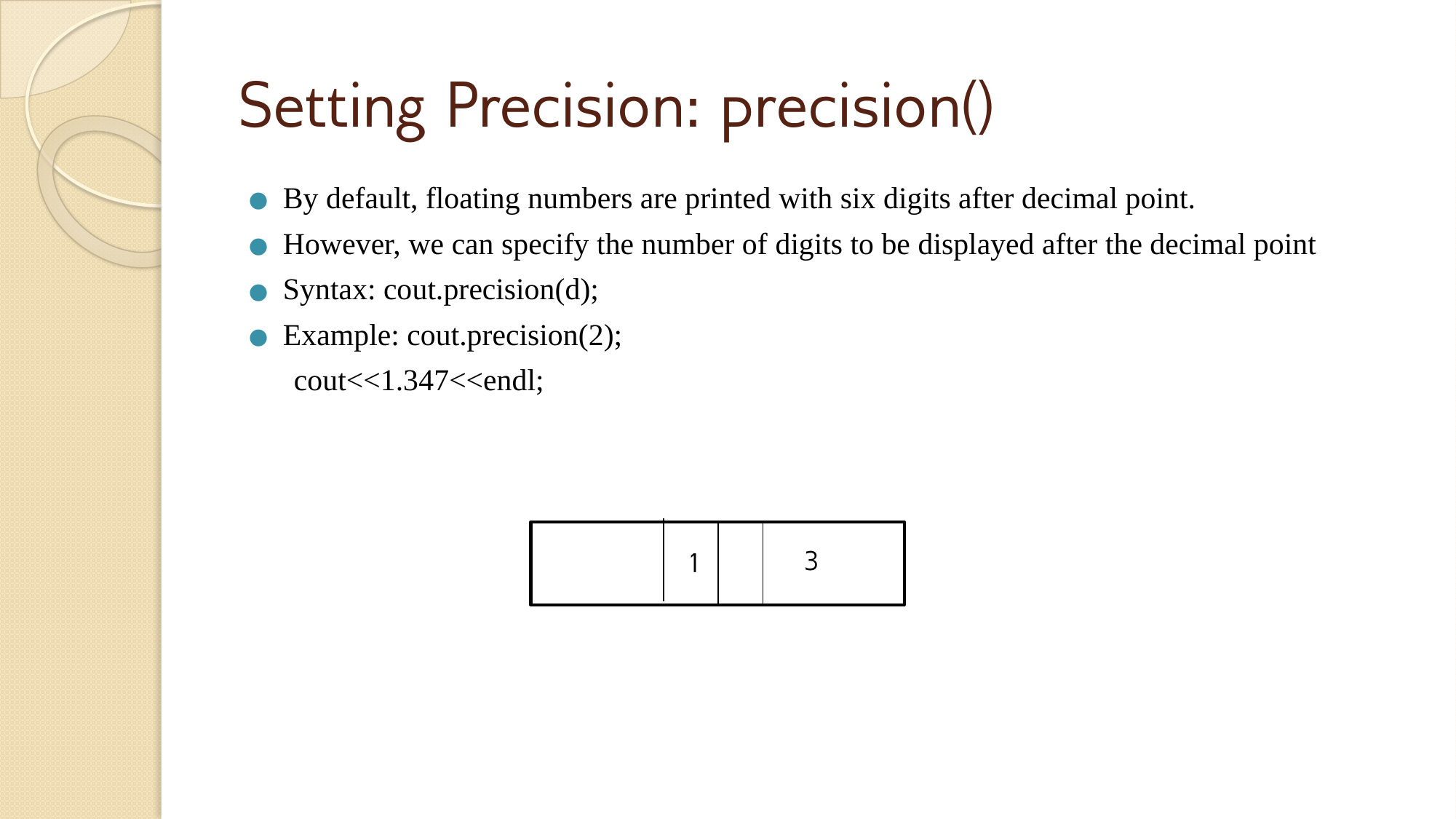

# Setting Precision: precision()
By default, floating numbers are printed with six digits after decimal point.
However, we can specify the number of digits to be displayed after the decimal point
Syntax: cout.precision(d);
Example: cout.precision(2);
cout<<1.347<<endl;

3
1